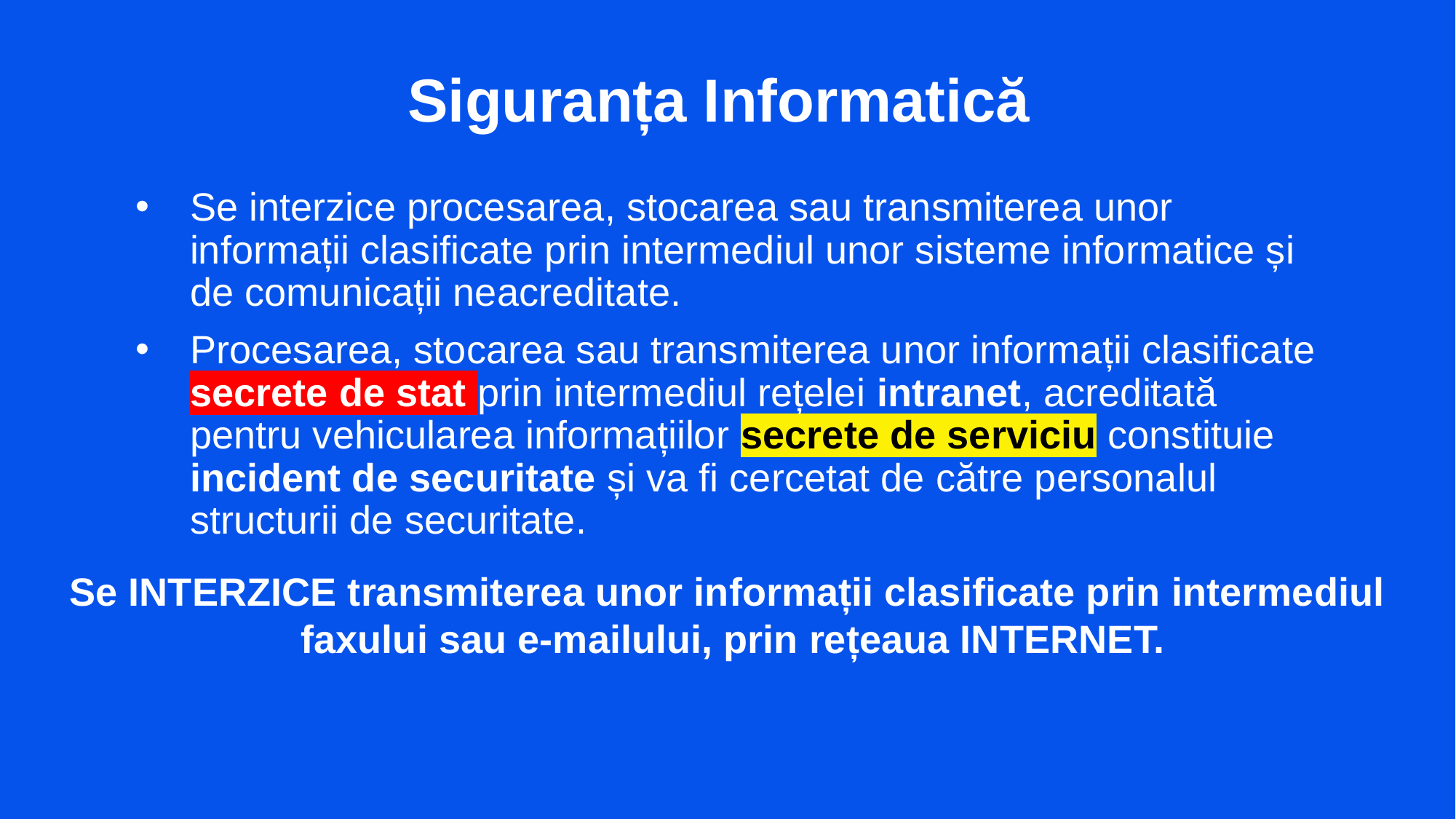

# Siguranța Informatică
Se interzice procesarea, stocarea sau transmiterea unor informații clasificate prin intermediul unor sisteme informatice și de comunicații neacreditate.
Procesarea, stocarea sau transmiterea unor informații clasificate secrete de stat prin intermediul rețelei intranet, acreditată pentru vehicularea informațiilor secrete de serviciu constituie incident de securitate și va fi cercetat de către personalul structurii de securitate.

Se INTERZICE transmiterea unor informații clasificate prin intermediul
 faxului sau e-mailului, prin rețeaua INTERNET.